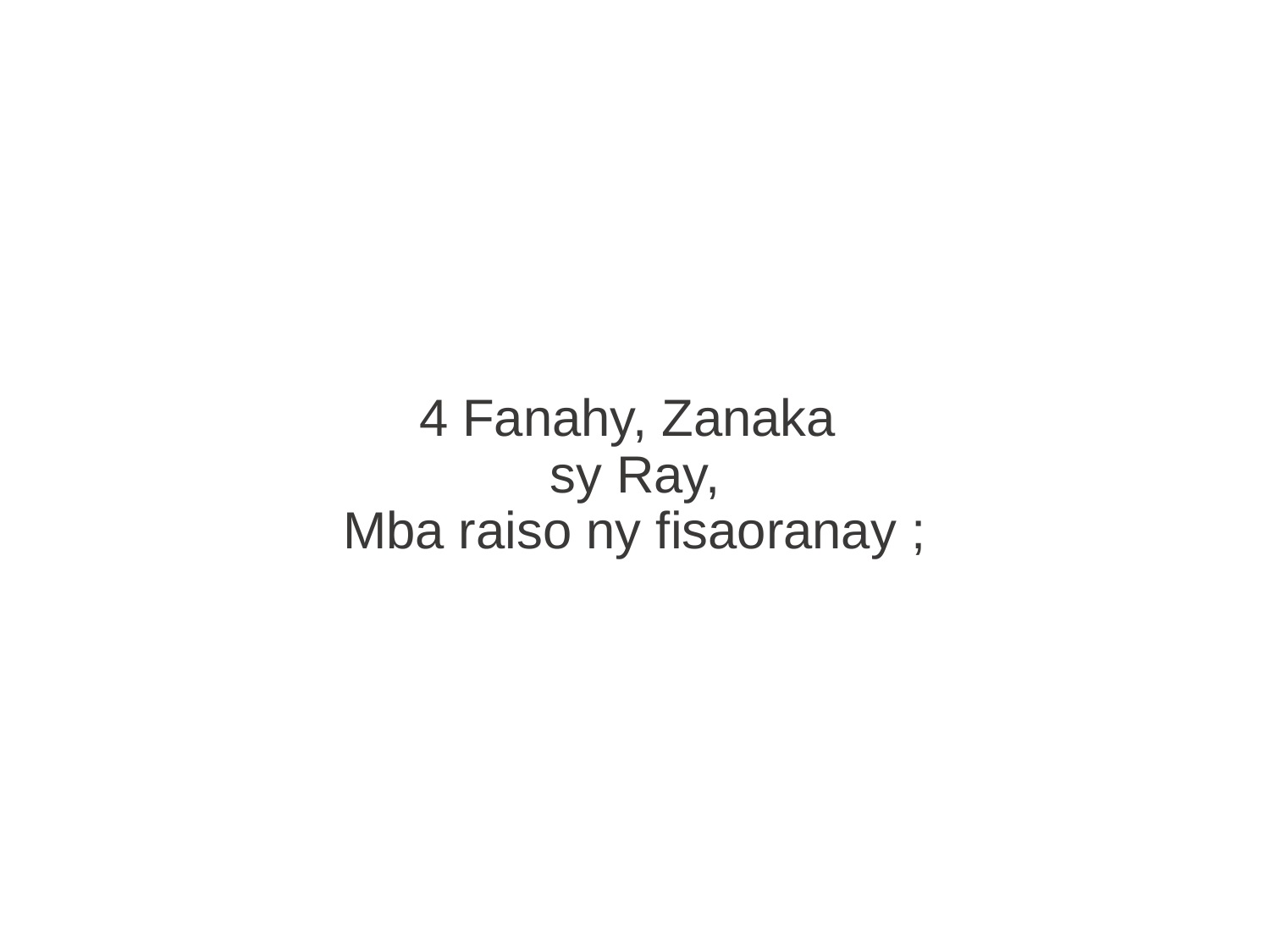

4 Fanahy, Zanaka
sy Ray,
Mba raiso ny fisaoranay ;